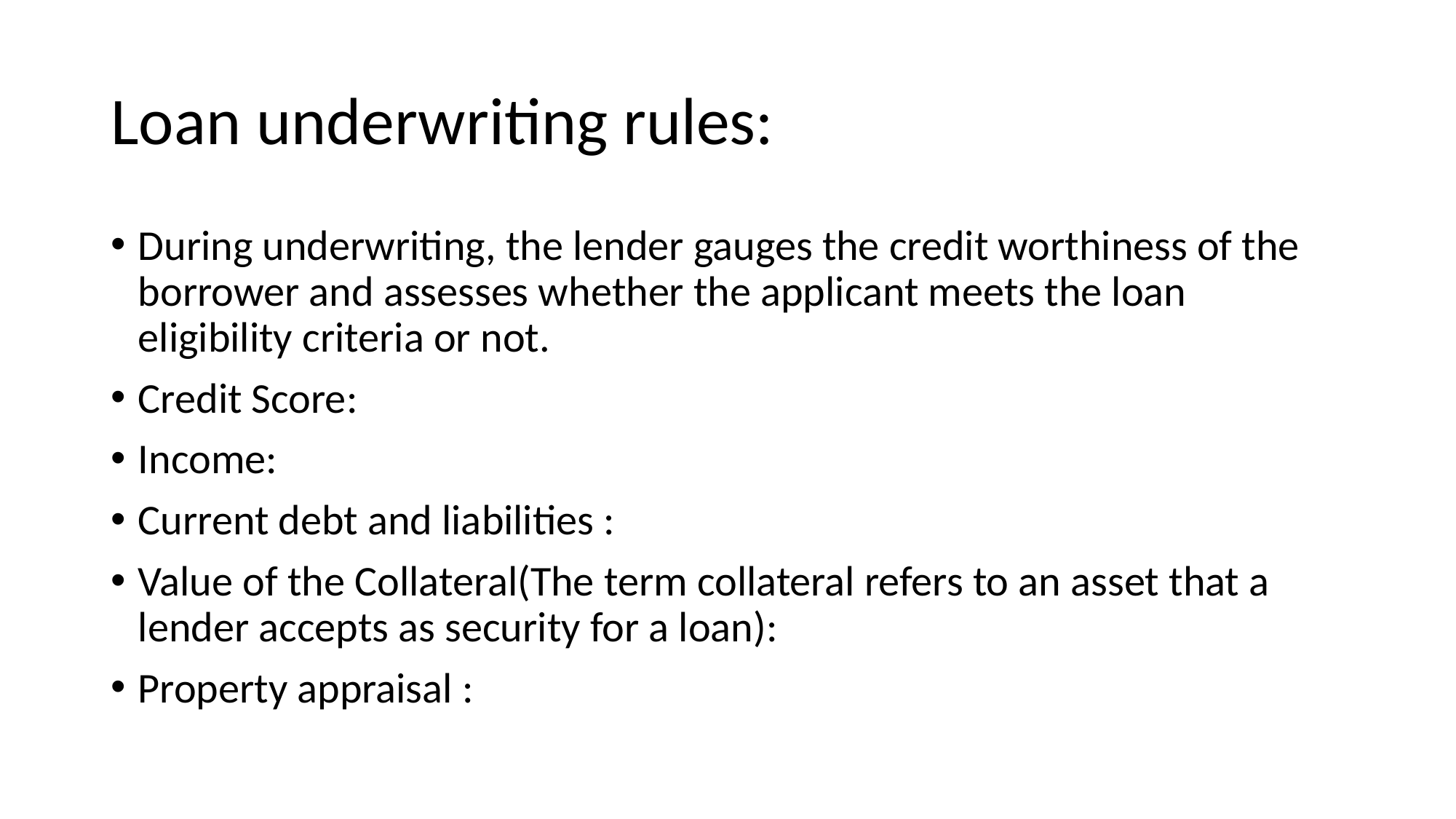

# Loan underwriting rules:
During underwriting, the lender gauges the credit worthiness of the borrower and assesses whether the applicant meets the loan eligibility criteria or not.
Credit Score:
Income:
Current debt and liabilities :
Value of the Collateral(The term collateral refers to an asset that a lender accepts as security for a loan):
Property appraisal :